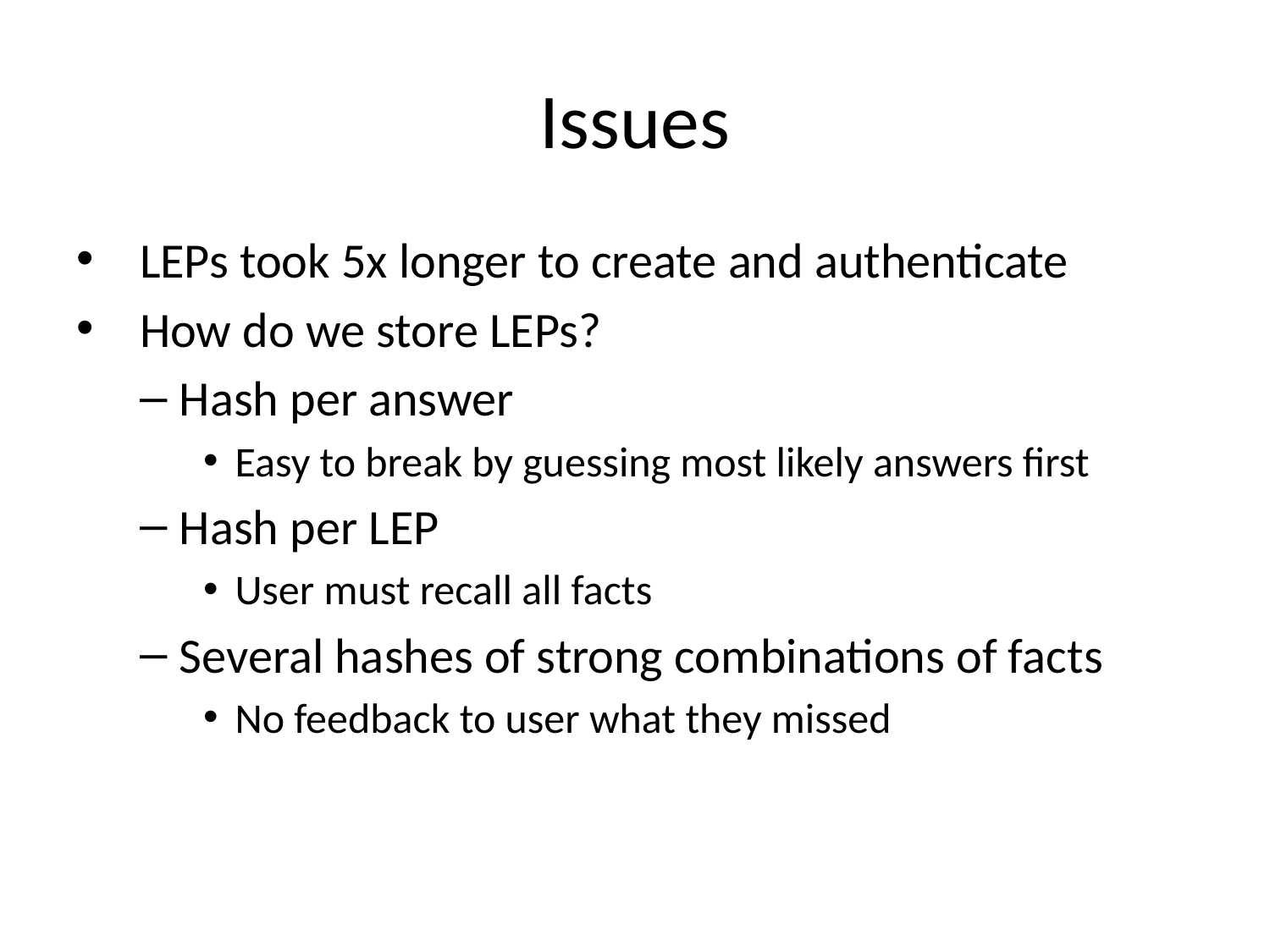

# Issues
LEPs took 5x longer to create and authenticate
How do we store LEPs?
Hash per answer
Easy to break by guessing most likely answers first
Hash per LEP
User must recall all facts
Several hashes of strong combinations of facts
No feedback to user what they missed